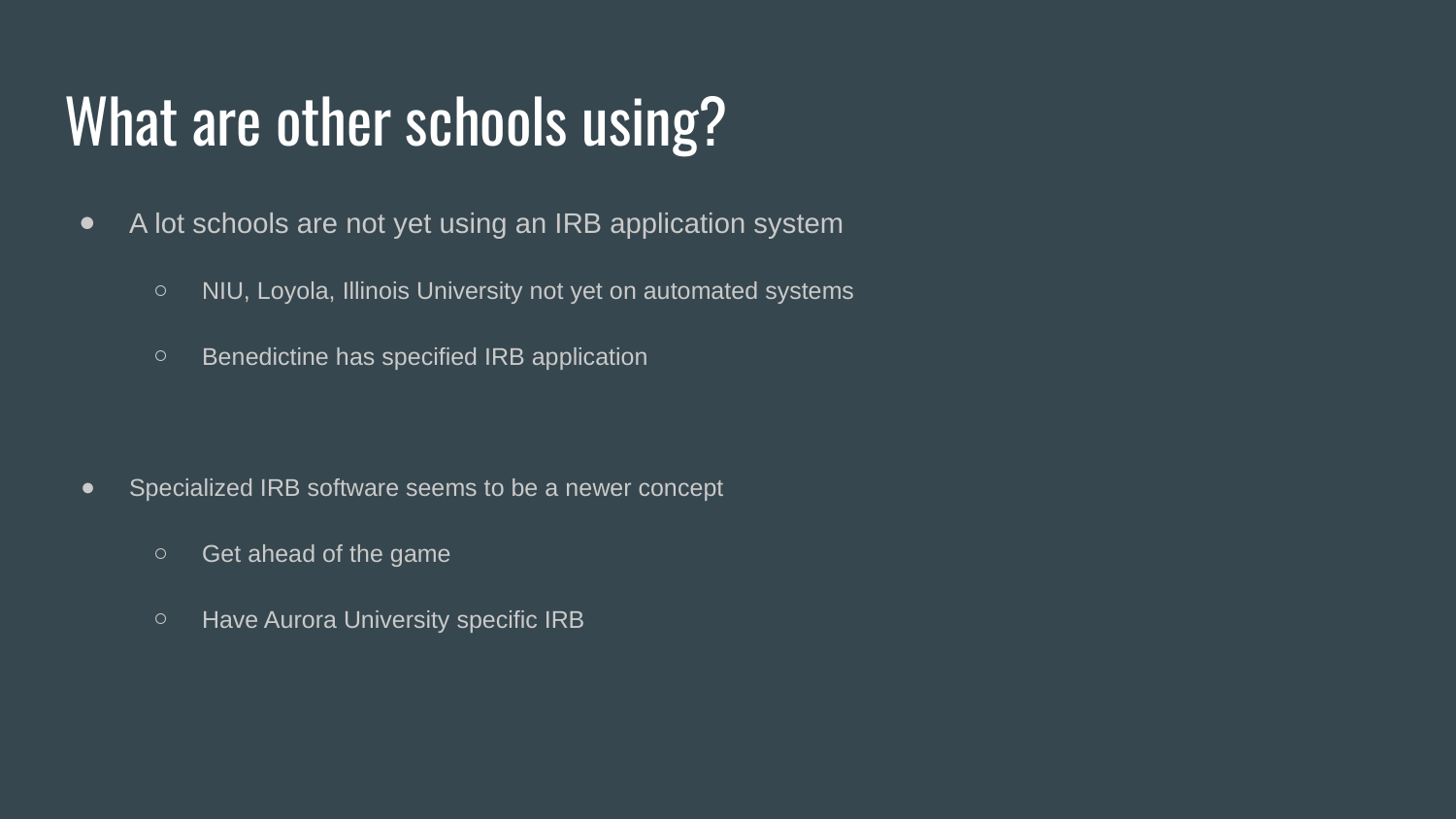

# What are other schools using?
A lot schools are not yet using an IRB application system
NIU, Loyola, Illinois University not yet on automated systems
Benedictine has specified IRB application

Specialized IRB software seems to be a newer concept
Get ahead of the game
Have Aurora University specific IRB